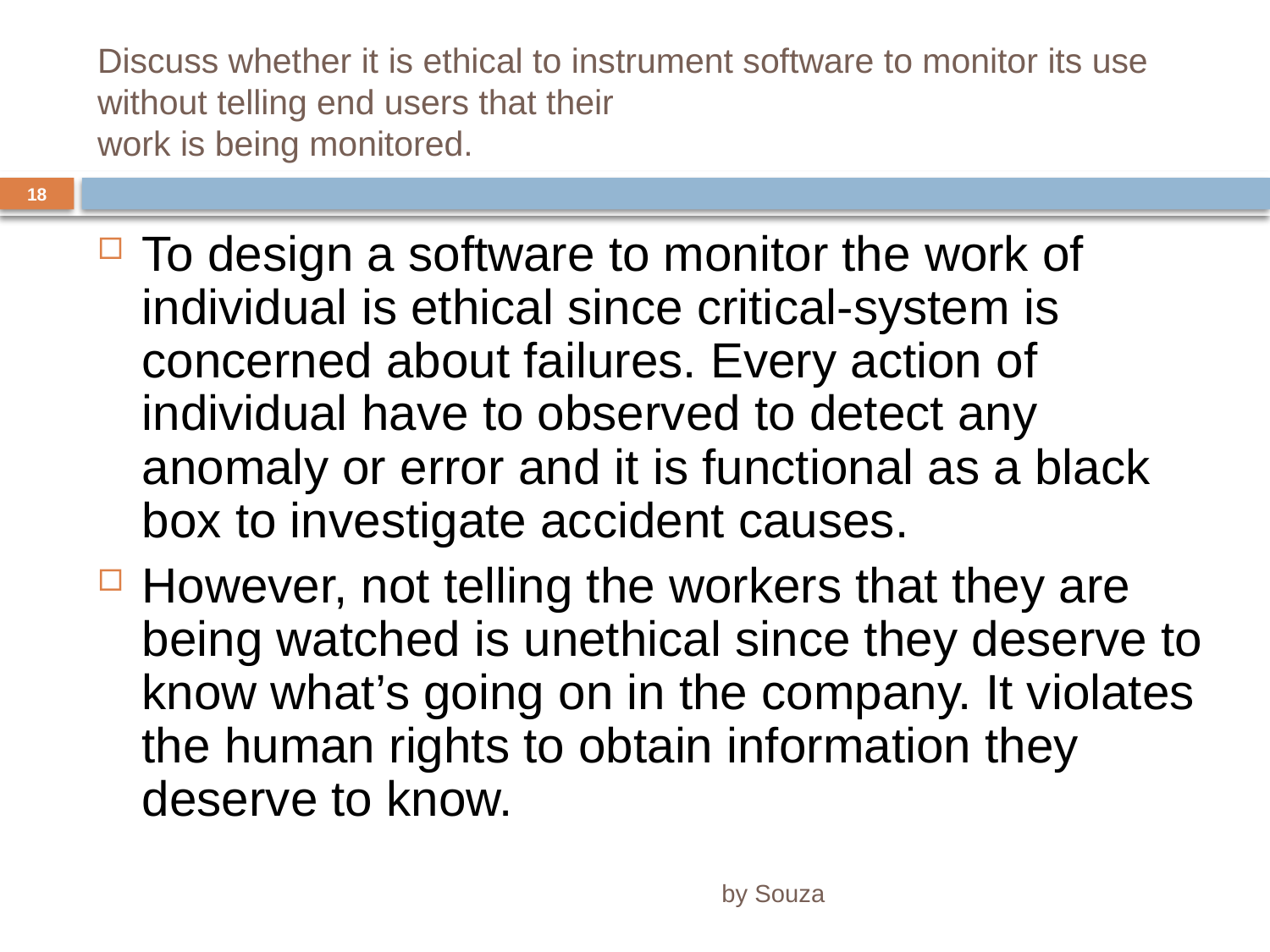

# Discuss whether it is ethical to instrument software to monitor its use without telling end users that their work is being monitored.
18
To design a software to monitor the work of individual is ethical since critical-system is concerned about failures. Every action of individual have to observed to detect any anomaly or error and it is functional as a black box to investigate accident causes.
However, not telling the workers that they are being watched is unethical since they deserve to know what’s going on in the company. It violates the human rights to obtain information they deserve to know.
by Souza